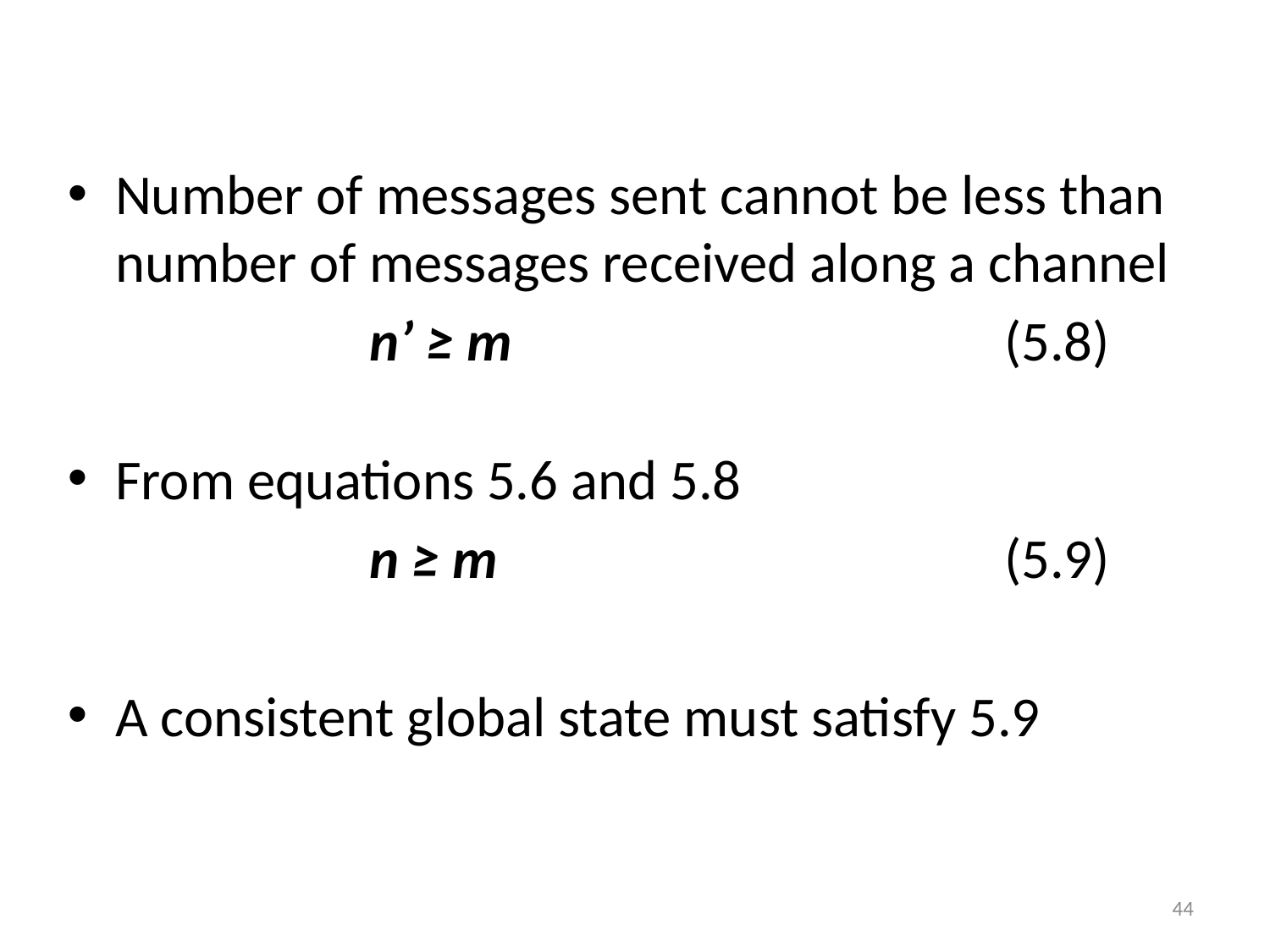

Number of messages sent cannot be less than number of messages received along a channel
			n’ ≥ m				(5.8)

From equations 5.6 and 5.8
			n ≥ m				(5.9)

A consistent global state must satisfy 5.9
44